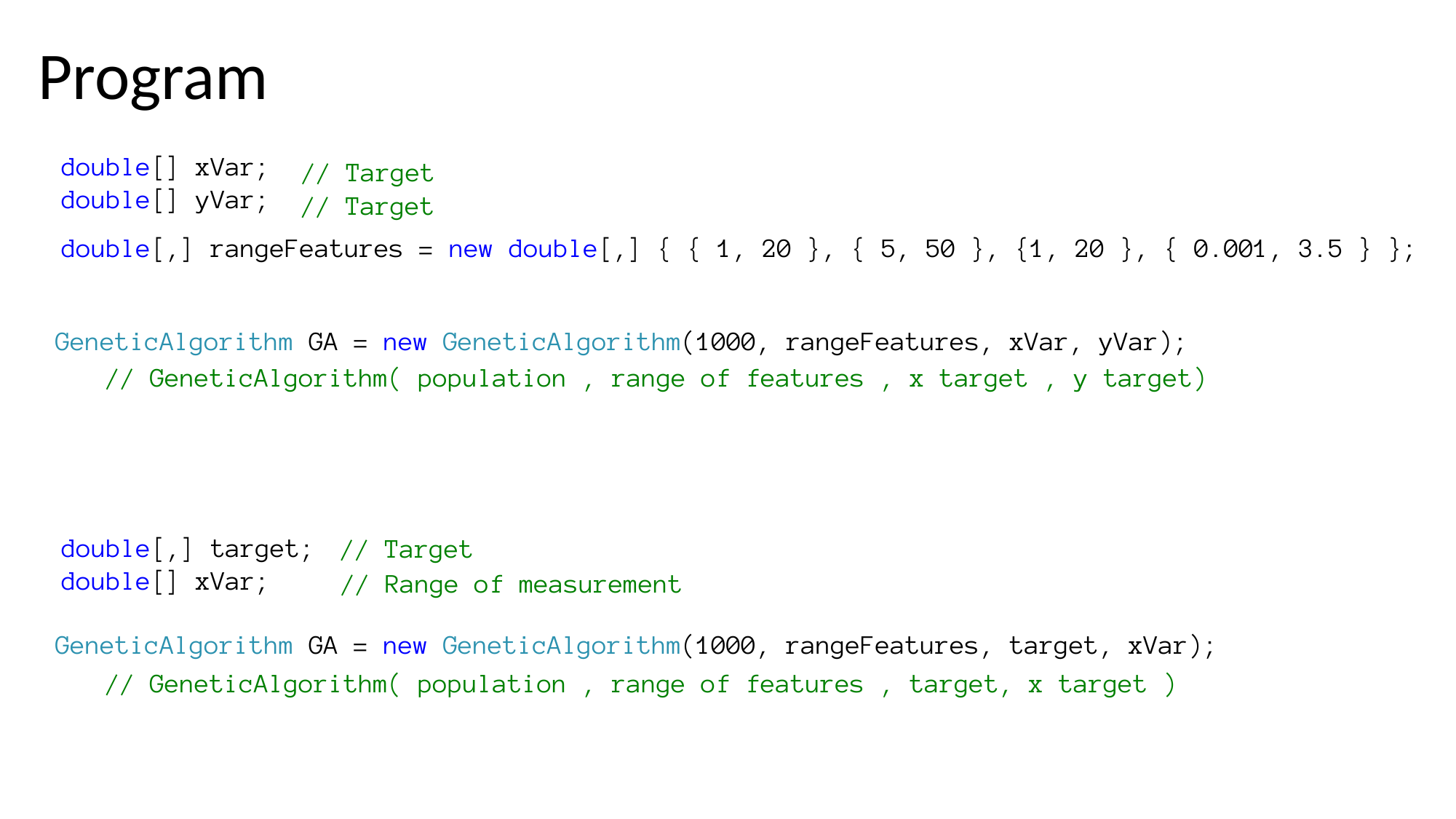

# Program
double[] xVar;
double[] yVar;
// Target
// Target
double[,] rangeFeatures = new double[,] { { 1, 20 }, { 5, 50 }, {1, 20 }, { 0.001, 3.5 } };
 GeneticAlgorithm GA = new GeneticAlgorithm(1000, rangeFeatures, xVar, yVar);

// GeneticAlgorithm( population , range of features , x target , y target)
double[,] target;
double[] xVar;
// Target
// Range of measurement
 GeneticAlgorithm GA = new GeneticAlgorithm(1000, rangeFeatures, target, xVar);

// GeneticAlgorithm( population , range of features , target, x target )